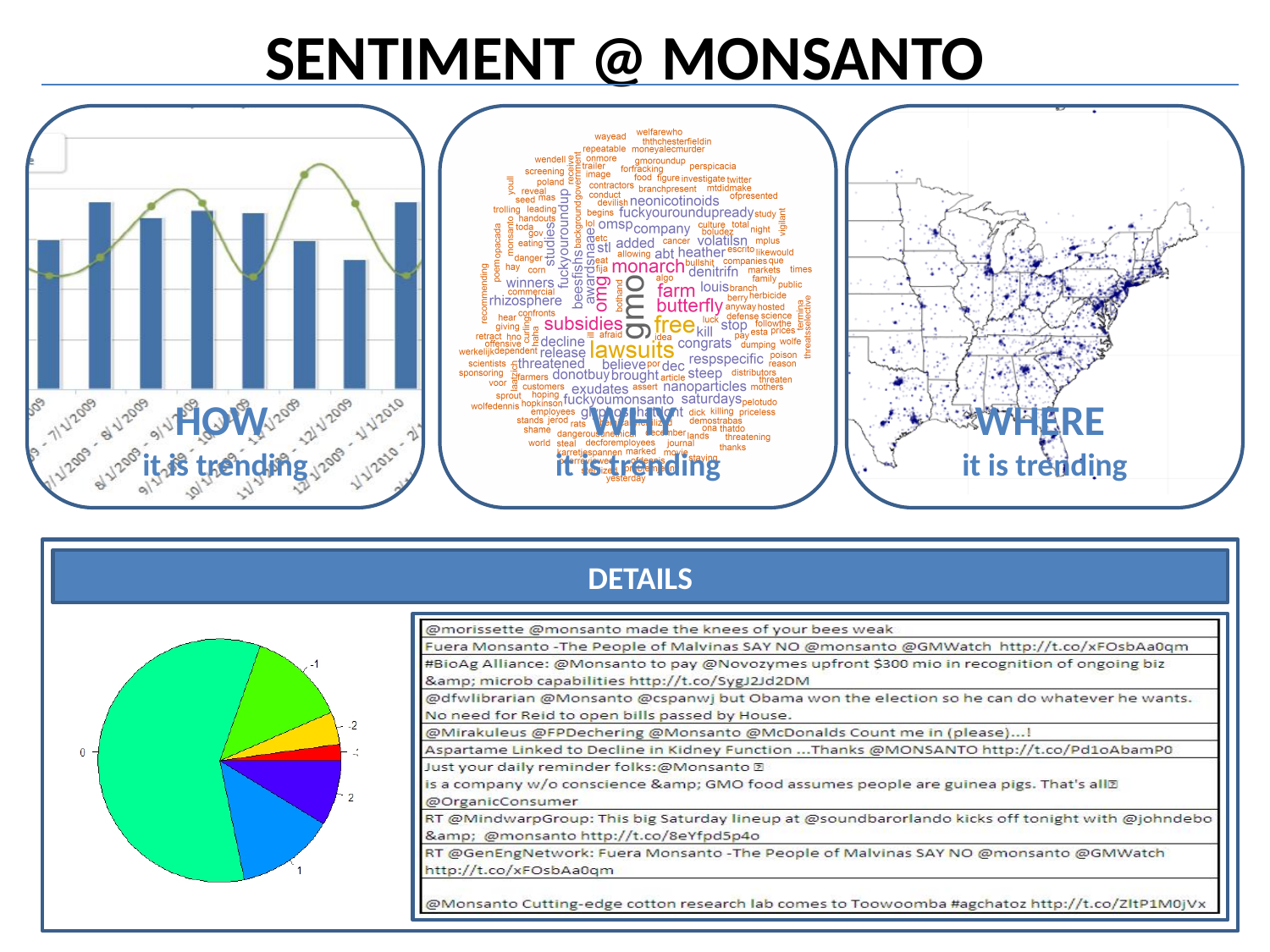

SENTIMENT @ MONSANTO
HOW
it is trending
WHY
it is trending
WHERE
it is trending

DETAILS